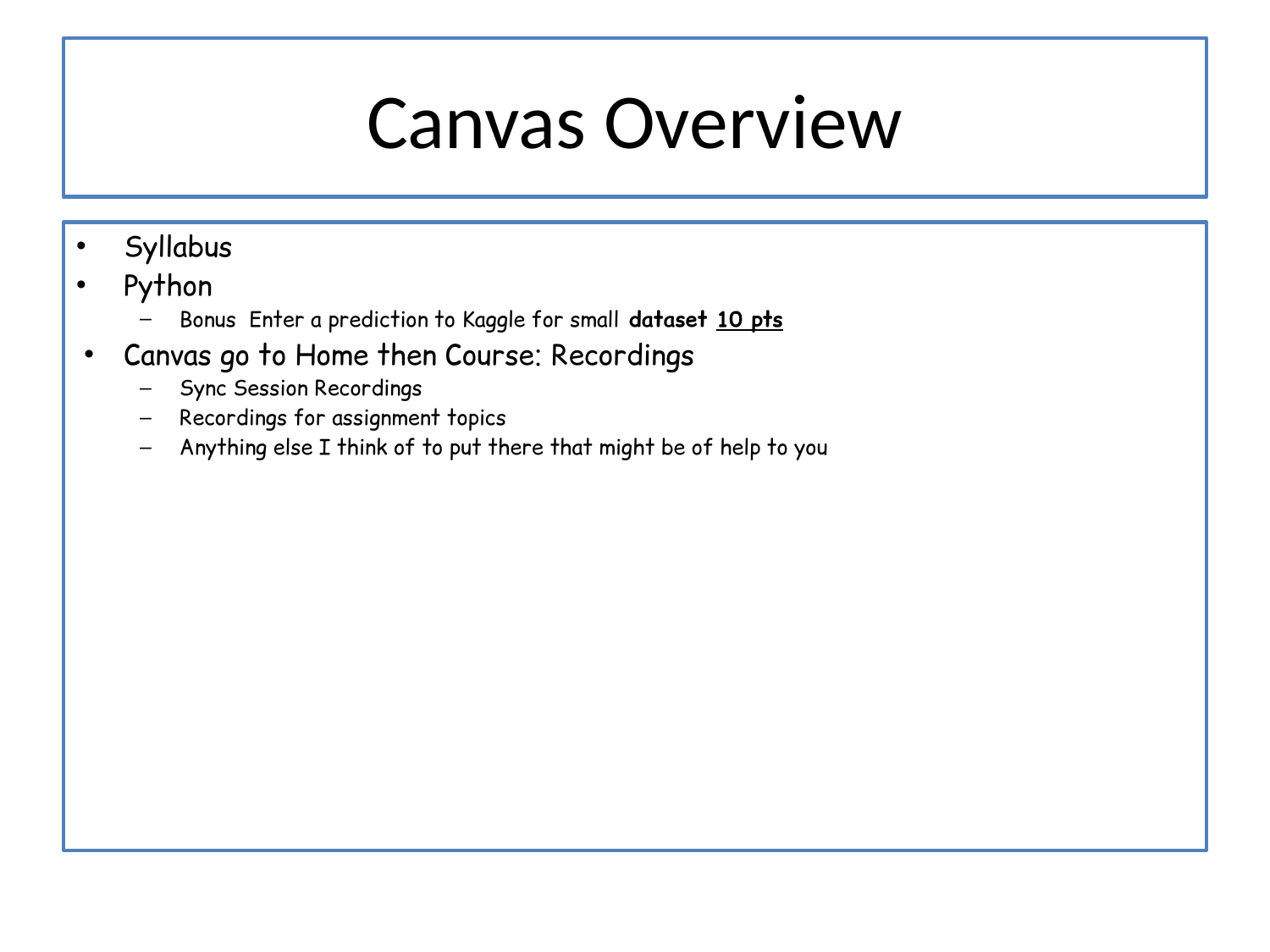

# Canvas Overview
Syllabus
Python
Bonus  Enter a prediction to Kaggle for small dataset 10 pts
Canvas go to Home then Course: Recordings
Sync Session Recordings
Recordings for assignment topics
Anything else I think of to put there that might be of help to you